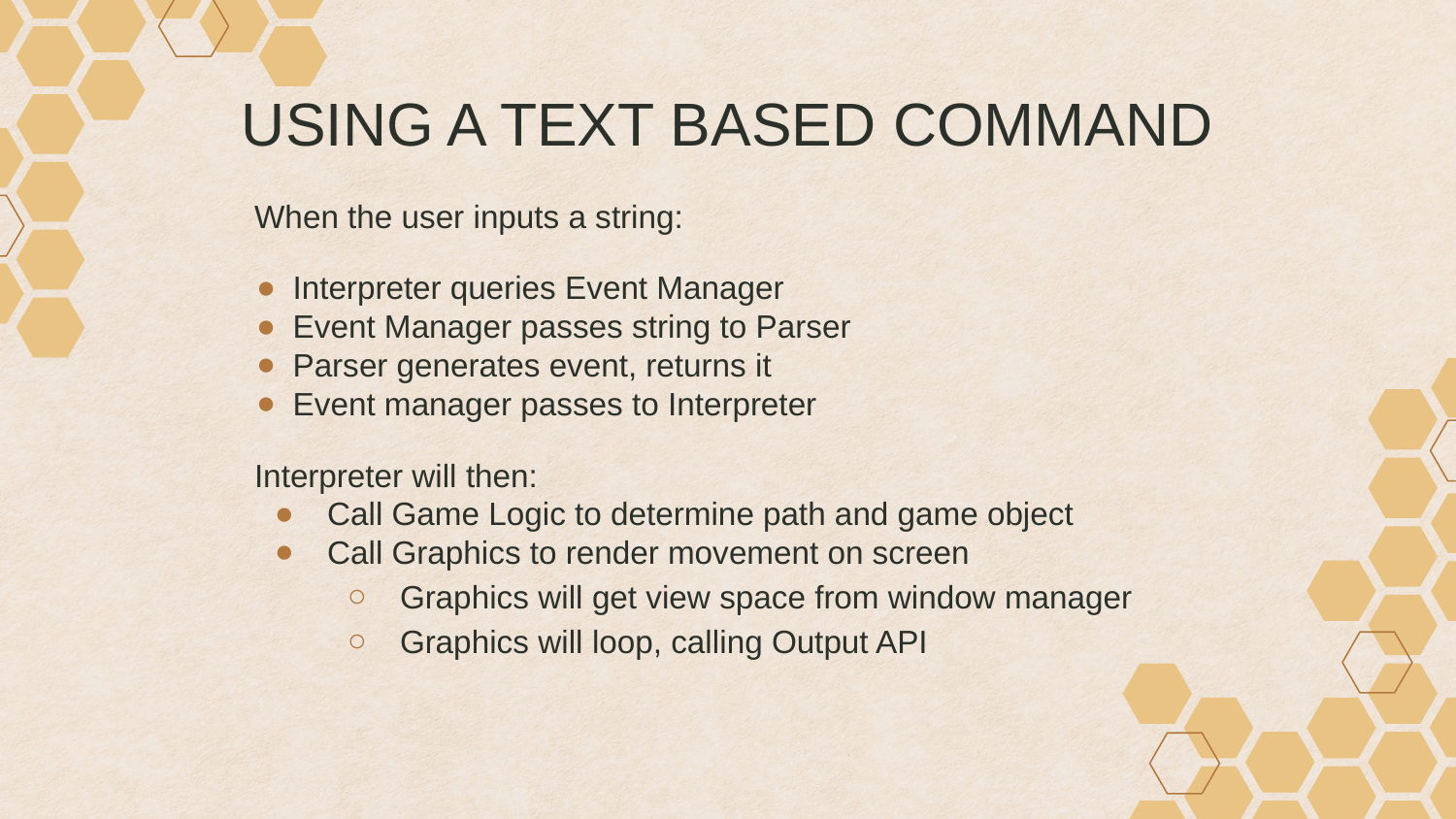

# USING A TEXT BASED COMMAND
When the user inputs a string:
Interpreter queries Event Manager
Event Manager passes string to Parser
Parser generates event, returns it
Event manager passes to Interpreter
Interpreter will then:
Call Game Logic to determine path and game object
Call Graphics to render movement on screen
Graphics will get view space from window manager
Graphics will loop, calling Output API